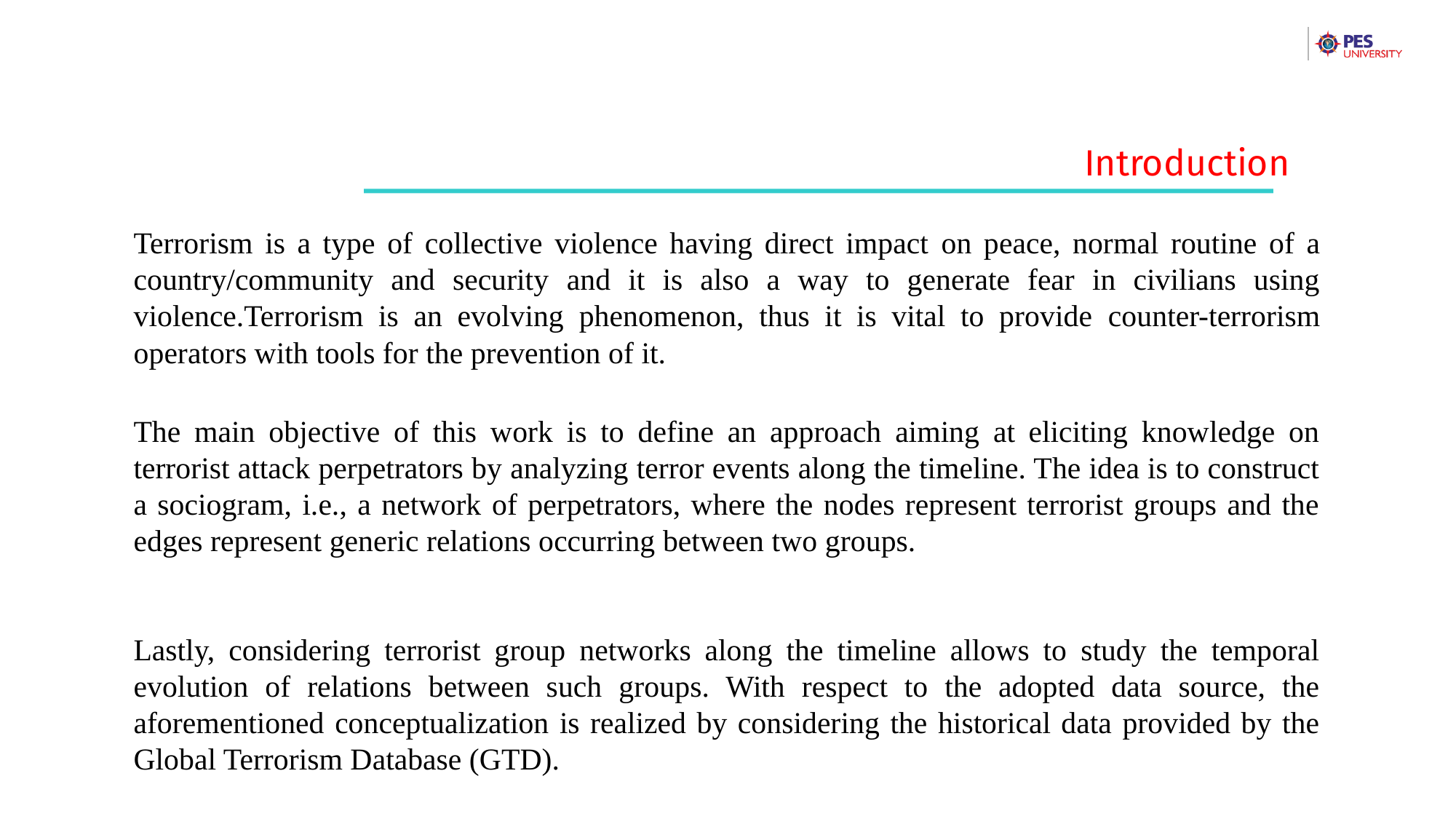

Introduction

Terrorism is a type of collective violence having direct impact on peace, normal routine of a country/community and security and it is also a way to generate fear in civilians using violence.Terrorism is an evolving phenomenon, thus it is vital to provide counter-terrorism operators with tools for the prevention of it.

The main objective of this work is to define an approach aiming at eliciting knowledge on terrorist attack perpetrators by analyzing terror events along the timeline. The idea is to construct a sociogram, i.e., a network of perpetrators, where the nodes represent terrorist groups and the edges represent generic relations occurring between two groups.

Lastly, considering terrorist group networks along the timeline allows to study the temporal evolution of relations between such groups. With respect to the adopted data source, the aforementioned conceptualization is realized by considering the historical data provided by the Global Terrorism Database (GTD).